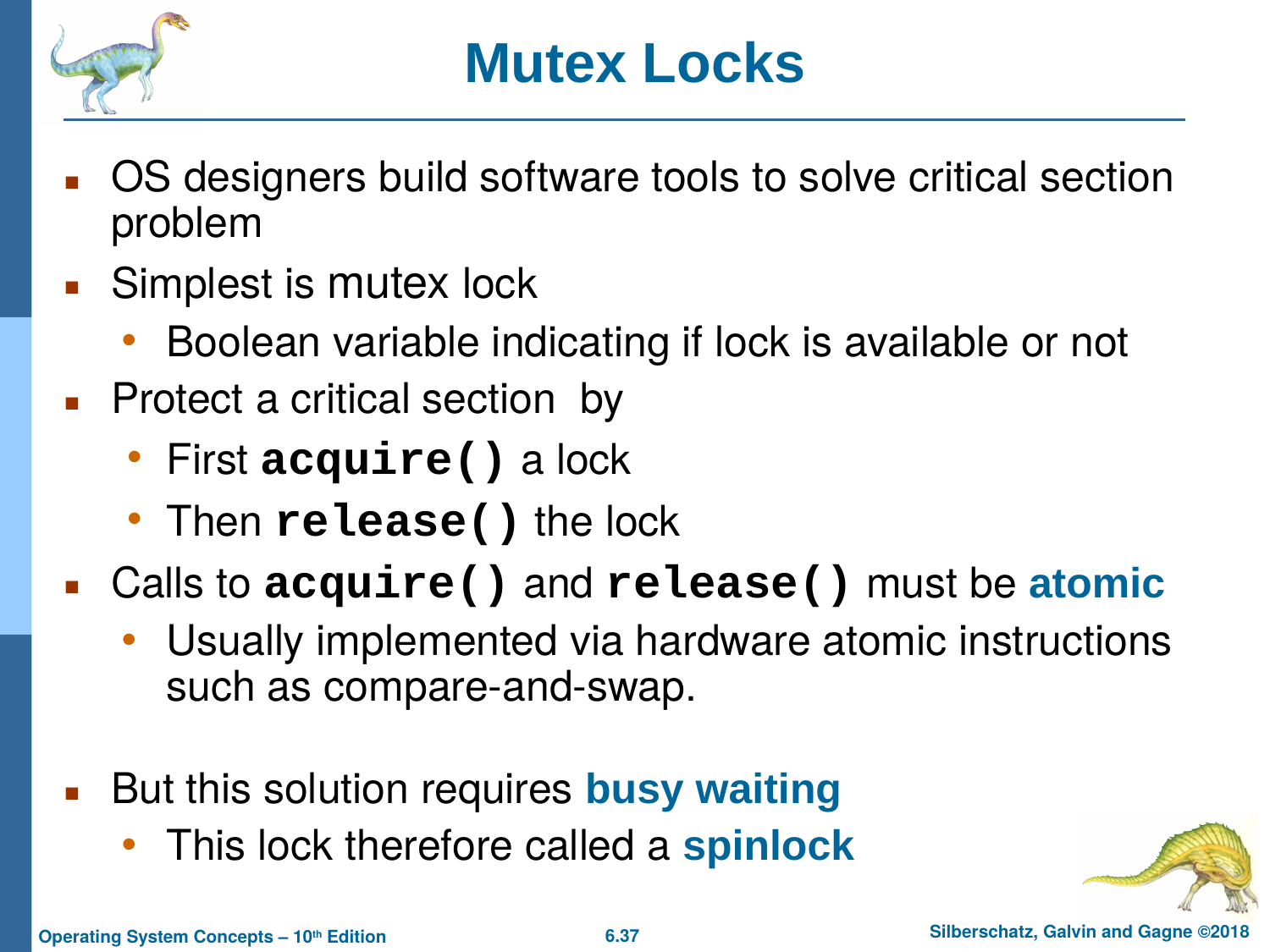

# Mutex Locks
OS designers build software tools to solve critical section problem
Simplest is mutex lock
Boolean variable indicating if lock is available or not
Protect a critical section  by
First acquire() a lock
Then release() the lock
Calls to acquire() and release() must be atomic
Usually implemented via hardware atomic instructions such as compare-and-swap.
But this solution requires busy waiting
This lock therefore called a spinlock